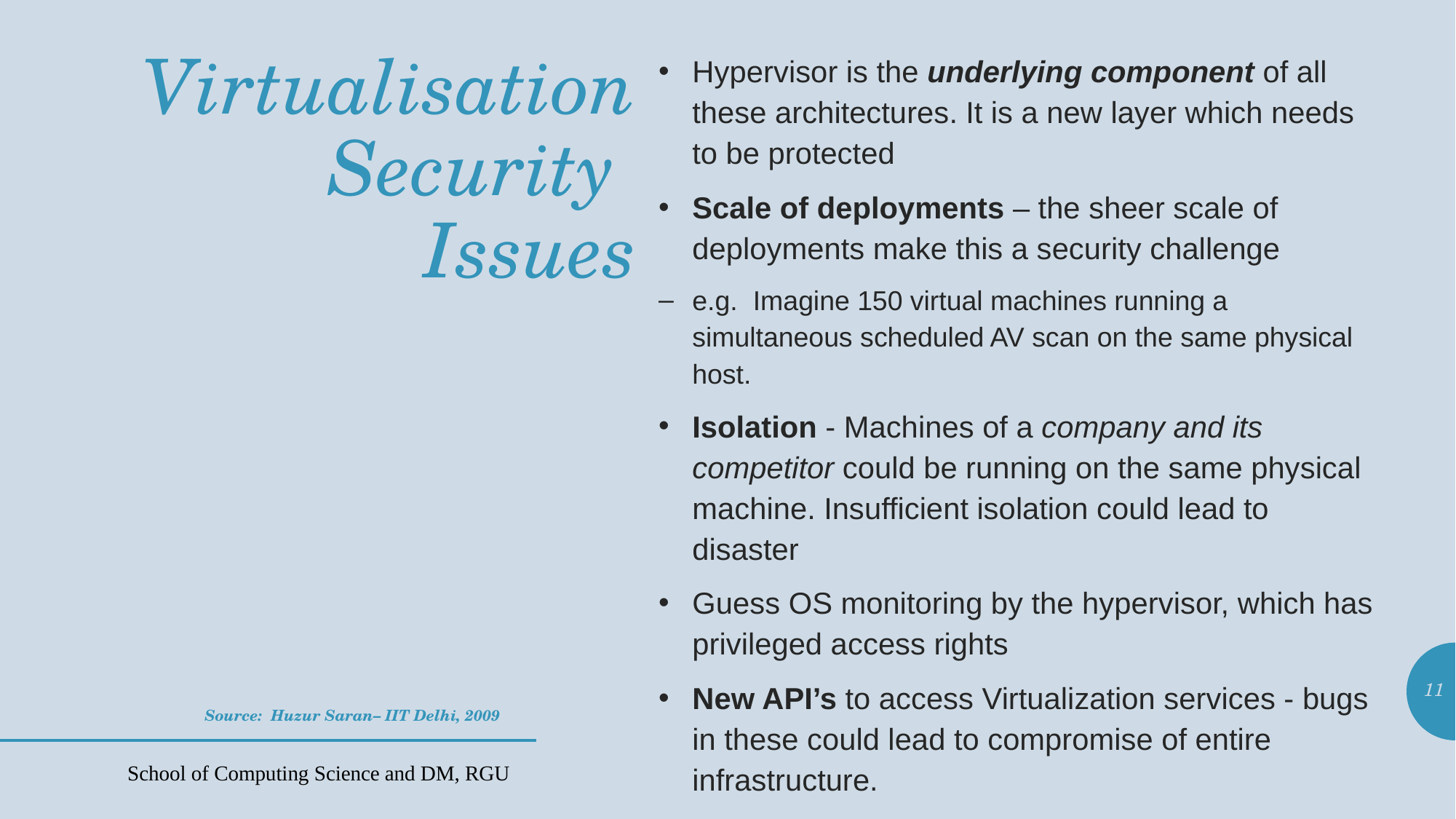

# Virtualisation Security Issues
Hypervisor is the underlying component of all these architectures. It is a new layer which needs to be protected
Scale of deployments – the sheer scale of deployments make this a security challenge
e.g.  Imagine 150 virtual machines running a simultaneous scheduled AV scan on the same physical host.
Isolation - Machines of a company and its competitor could be running on the same physical machine. Insufficient isolation could lead to disaster
Guess OS monitoring by the hypervisor, which has privileged access rights
New API’s to access Virtualization services - bugs in these could lead to compromise of entire infrastructure.
11
Source:  Huzur Saran– IIT Delhi, 2009
School of Computing Science and DM, RGU